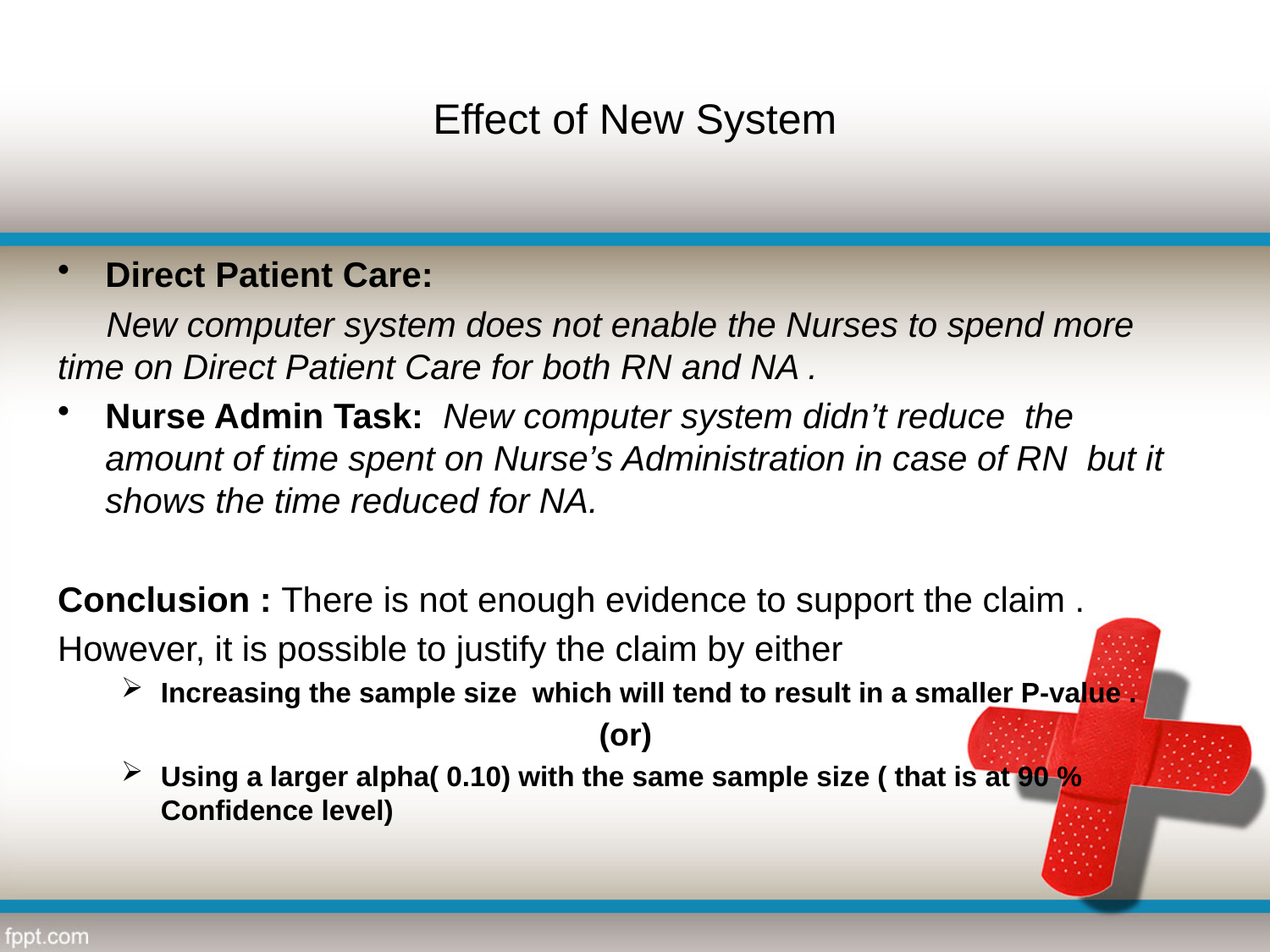

# Effect of New System

Direct Patient Care:
     New computer system does not enable the Nurses to spend more       time on Direct Patient Care for both RN and NA .
Nurse Admin Task:  New computer system didn’t reduce  the amount of time spent on Nurse’s Administration in case of RN  but it shows the time reduced for NA.

Conclusion : There is not enough evidence to support the claim .
However, it is possible to justify the claim by either
Increasing the sample size  which will tend to result in a smaller P-value .
(or)
Using a larger alpha( 0.10) with the same sample size ( that is at 90 % Confidence level)